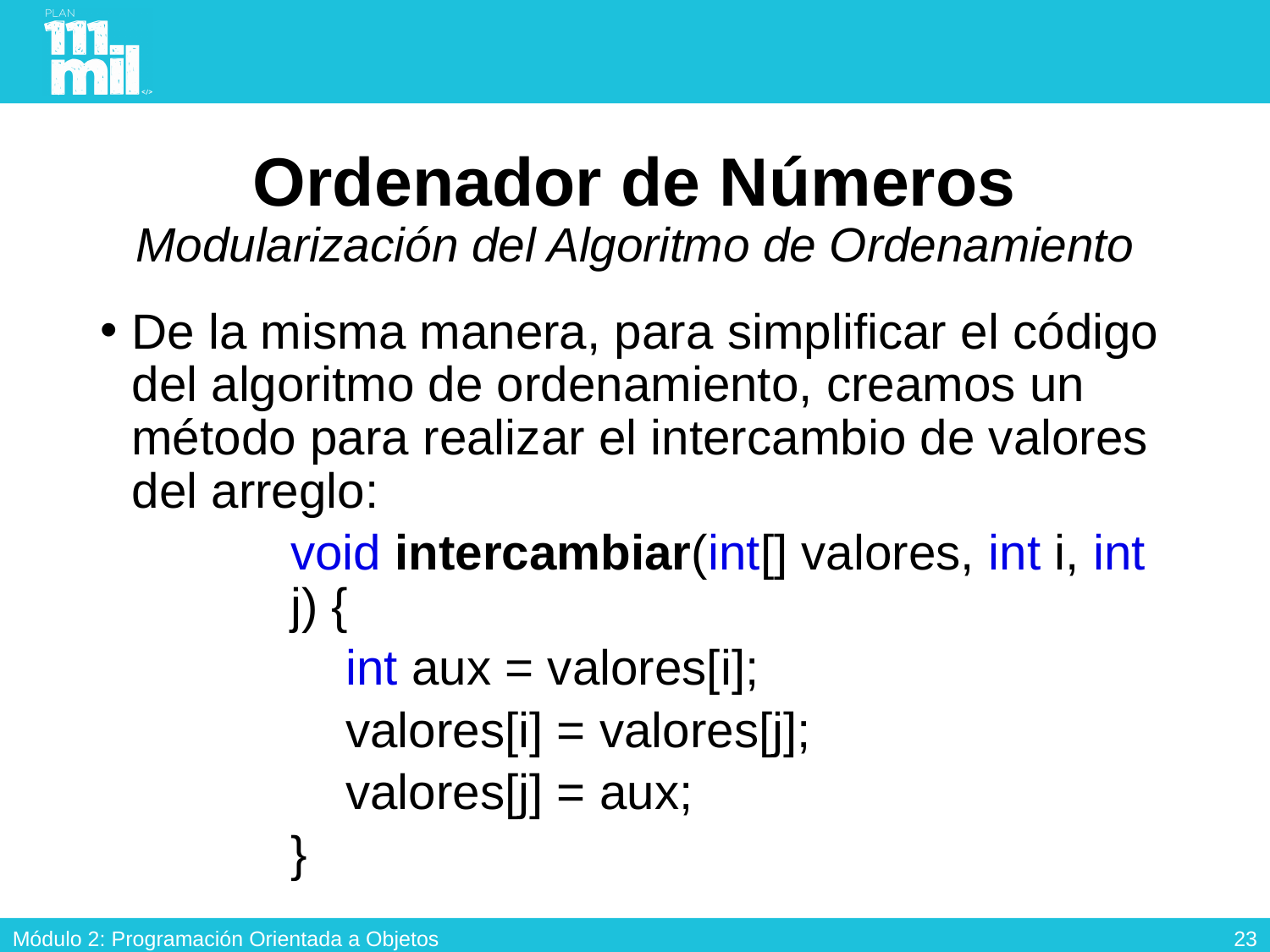

# Ordenador de Números Modularización del Algoritmo de Ordenamiento
De la misma manera, para simplificar el código del algoritmo de ordenamiento, creamos un método para realizar el intercambio de valores del arreglo:
void intercambiar(int[] valores, int i, int j) {
    int aux = valores[i];
    valores[i] = valores[j];
    valores[j] = aux;
}

23
Módulo 2: Programación Orientada a Objetos